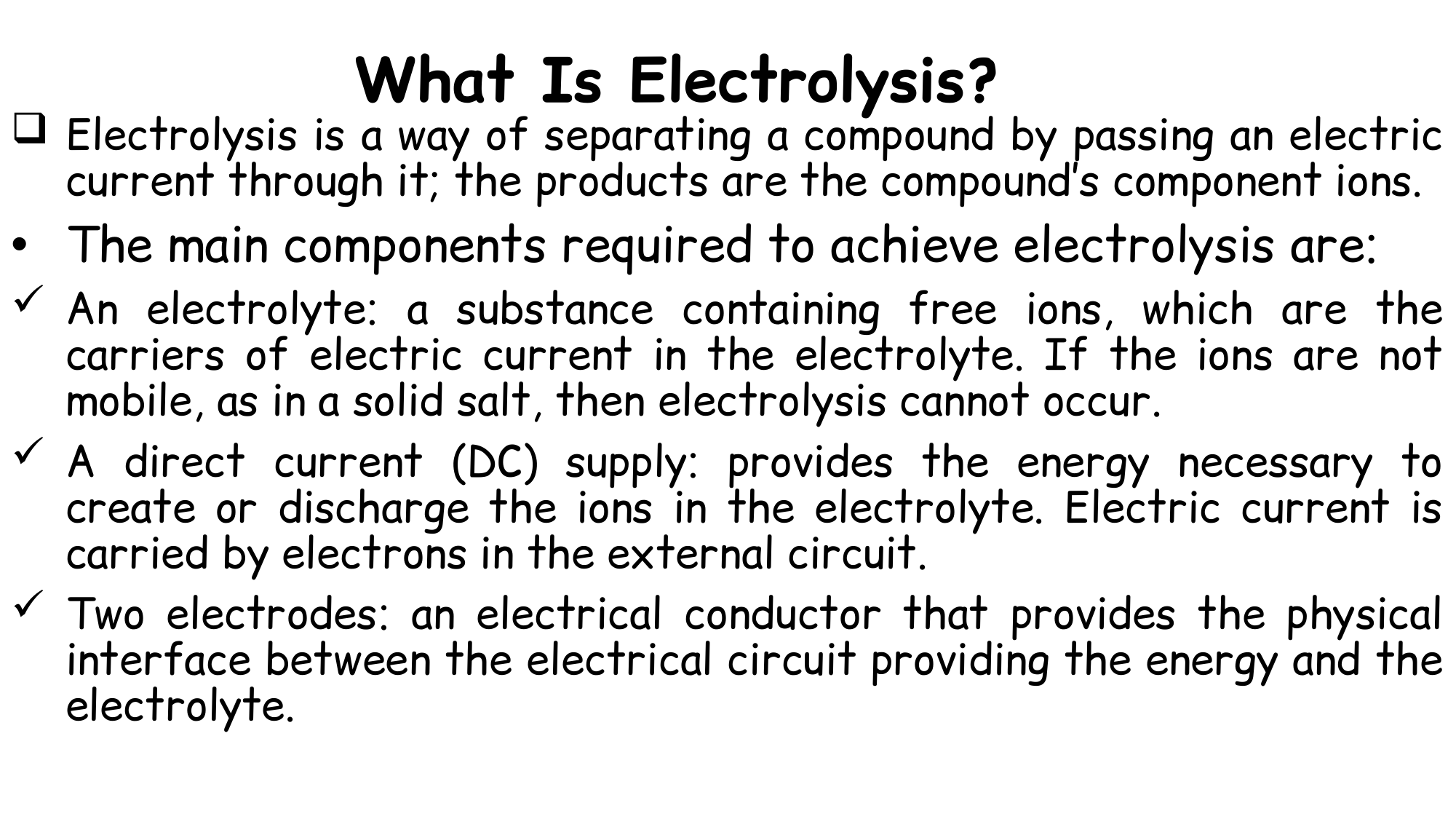

# What Is Electrolysis?
Electrolysis is a way of separating a compound by passing an electric current through it; the products are the compound’s component ions.
The main components required to achieve electrolysis are:
An electrolyte: a substance containing free ions, which are the carriers of electric current in the electrolyte. If the ions are not mobile, as in a solid salt, then electrolysis cannot occur.
A direct current (DC) supply: provides the energy necessary to create or discharge the ions in the electrolyte. Electric current is carried by electrons in the external circuit.
Two electrodes: an electrical conductor that provides the physical interface between the electrical circuit providing the energy and the electrolyte.